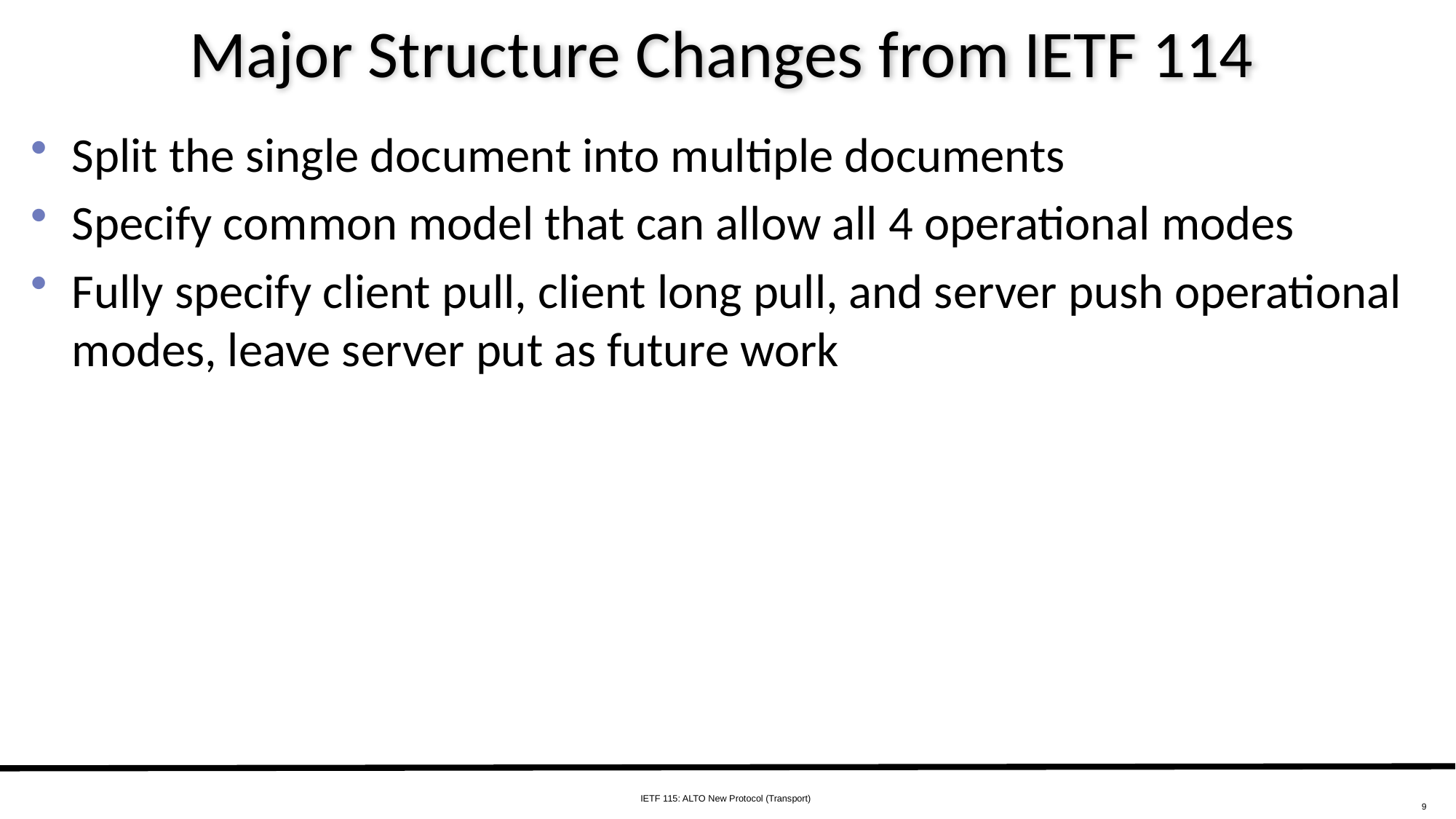

# Major Structure Changes from IETF 114
Split the single document into multiple documents
Specify common model that can allow all 4 operational modes
Fully specify client pull, client long pull, and server push operational modes, leave server put as future work